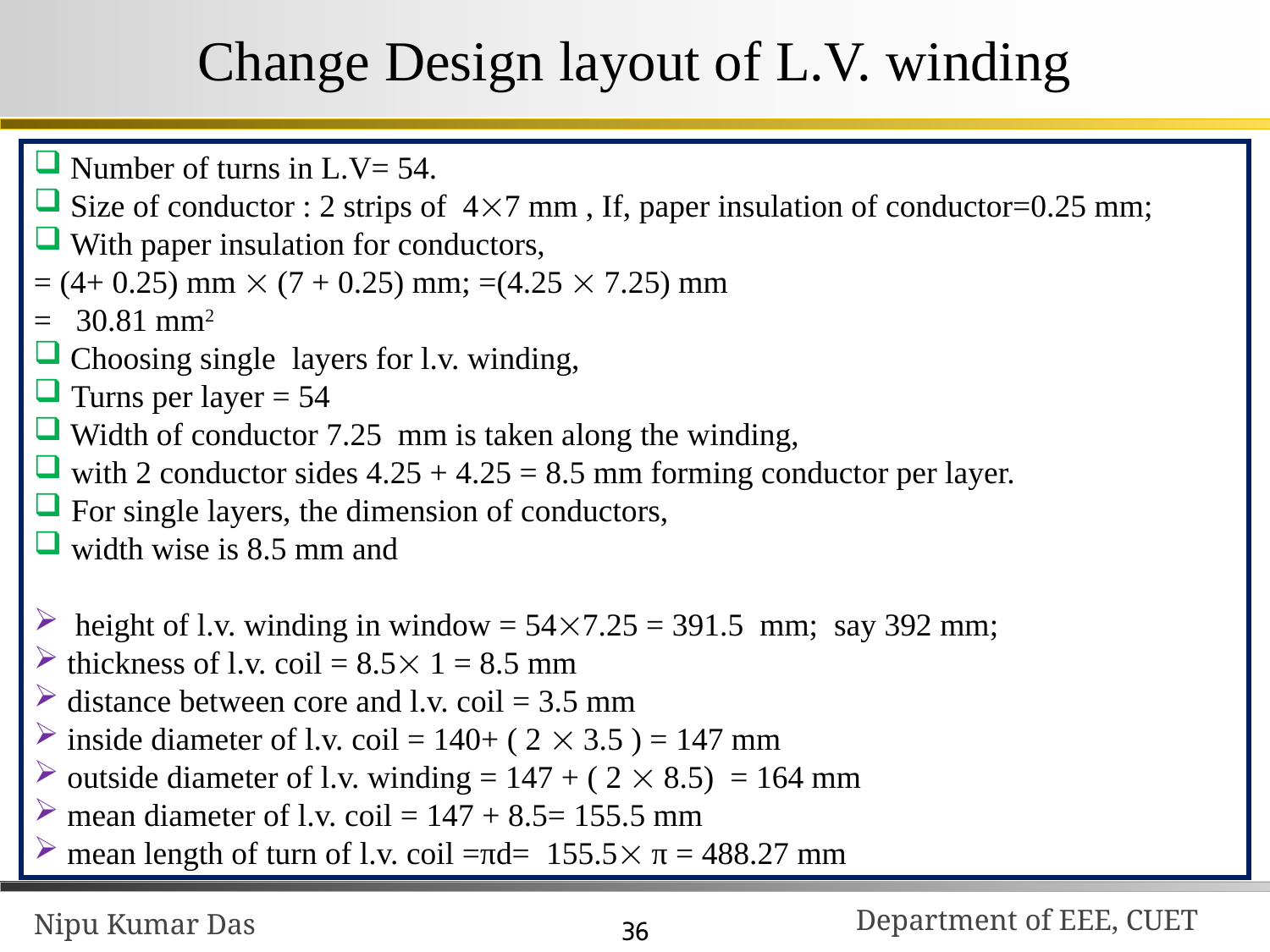

# Change Design layout of L.V. winding
 Number of turns in L.V= 54.
 Size of conductor : 2 strips of  4×7 mm , If, paper insulation of conductor=0.25 mm;
 With paper insulation for conductors,
= (4+ 0.25) mm × (7 + 0.25) mm; =(4.25 × 7.25) mm
=   30.81 mm2
 Choosing single  layers for l.v. winding,
 Turns per layer = 54
 Width of conductor 7.25  mm is taken along the winding,
 with 2 conductor sides 4.25 + 4.25 = 8.5 mm forming conductor per layer.
 For single layers, the dimension of conductors,
 width wise is 8.5 mm and

  height of l.v. winding in window = 54×7.25 = 391.5  mm;  say 392 mm;
 thickness of l.v. coil = 8.5× 1 = 8.5 mm
 distance between core and l.v. coil = 3.5 mm
 inside diameter of l.v. coil = 140+ ( 2 × 3.5 ) = 147 mm
 outside diameter of l.v. winding = 147 + ( 2 × 8.5)  = 164 mm
 mean diameter of l.v. coil = 147 + 8.5= 155.5 mm
 mean length of turn of l.v. coil =πd=  155.5× π = 488.27 mm